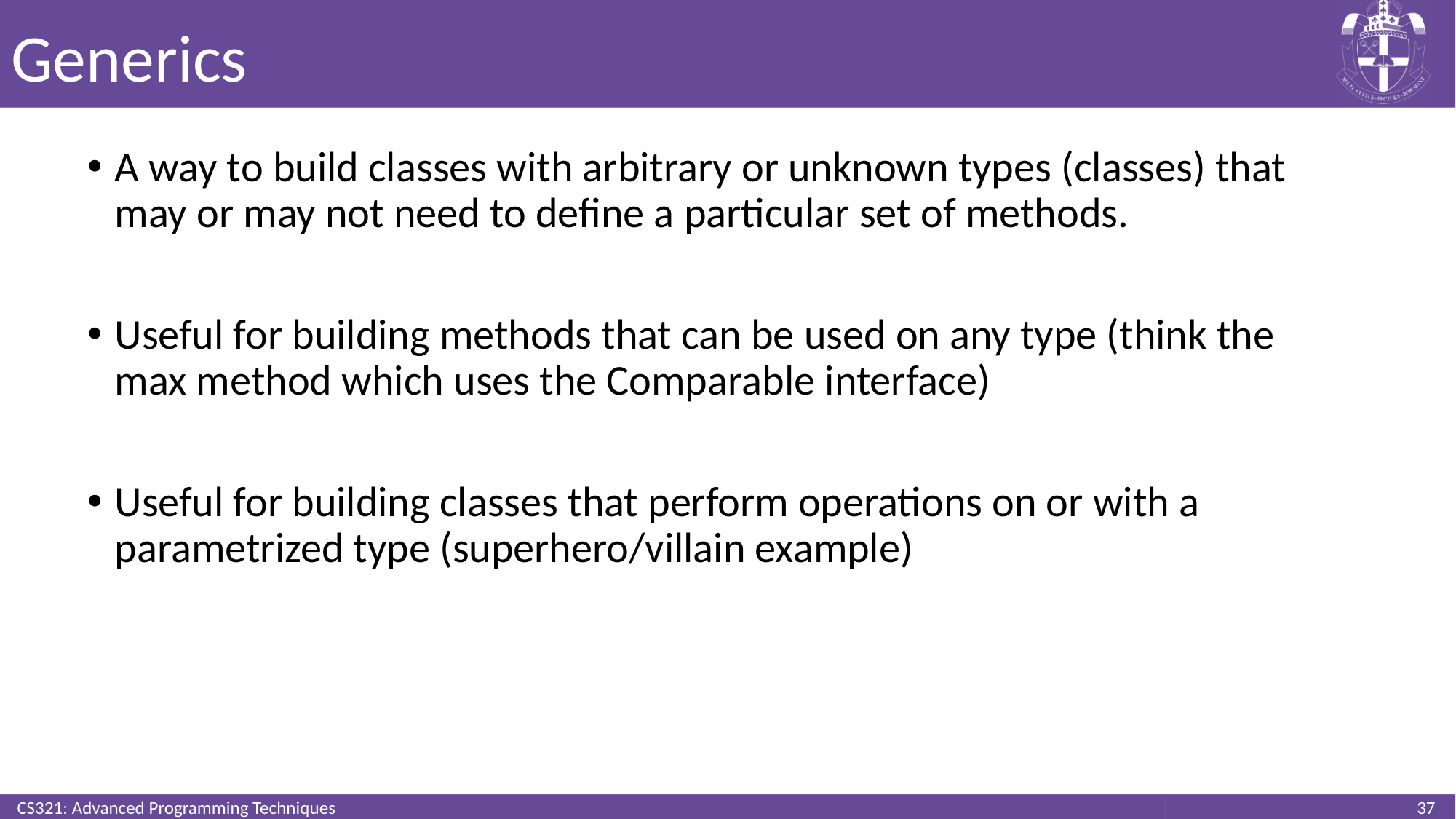

# Generics
A way to build classes with arbitrary or unknown types (classes) that may or may not need to define a particular set of methods.

Useful for building methods that can be used on any type (think the max method which uses the Comparable interface)

Useful for building classes that perform operations on or with a parametrized type (superhero/villain example)
CS321: Advanced Programming Techniques
37